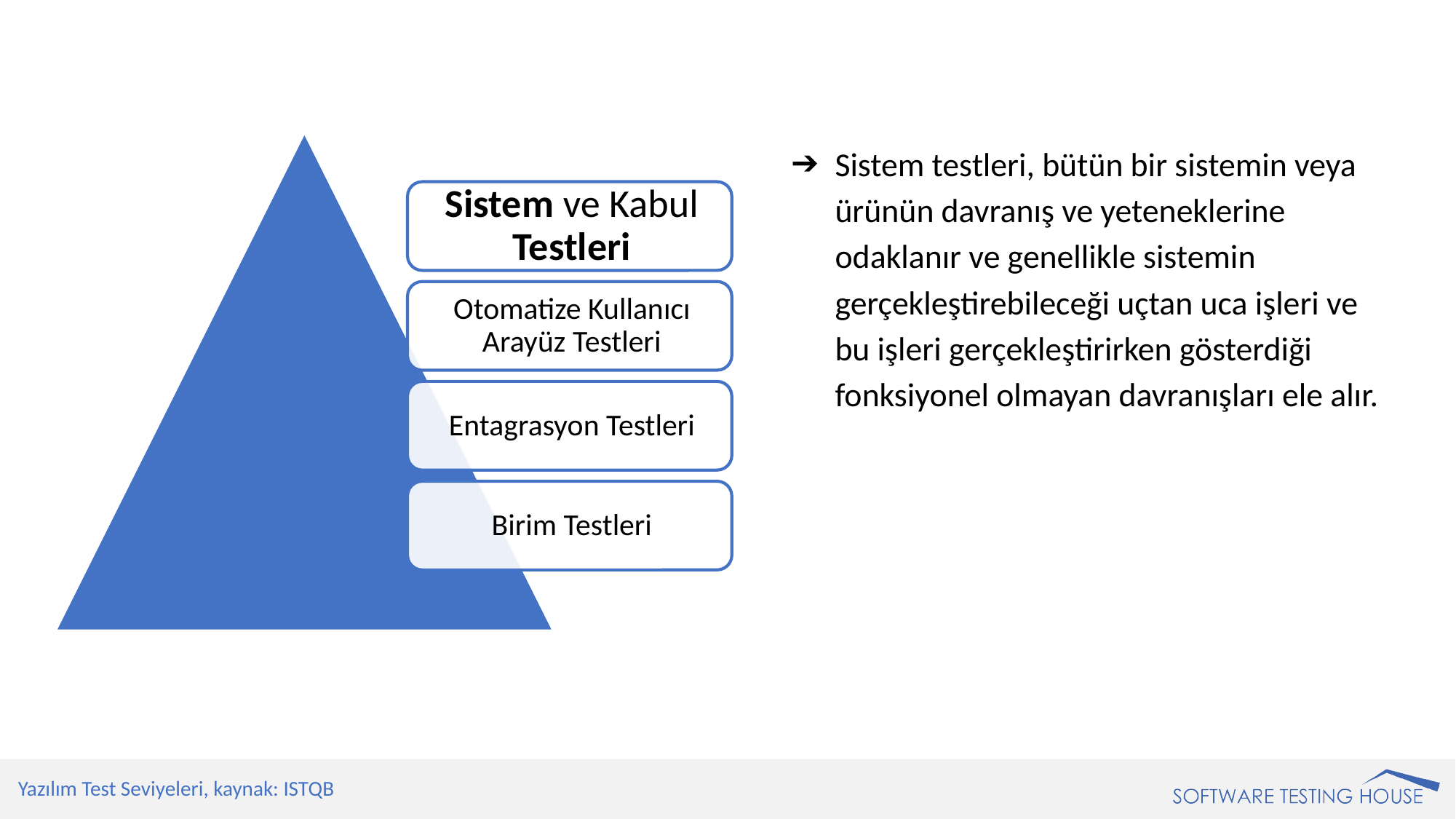

Sistem ve Kabul Testleri
Otomatize Kullanıcı Arayüz Testleri
Entagrasyon Testleri
Birim Testleri
Sistem testleri, bütün bir sistemin veya ürünün davranış ve yeteneklerine odaklanır ve genellikle sistemin gerçekleştirebileceği uçtan uca işleri ve bu işleri gerçekleştirirken gösterdiği fonksiyonel olmayan davranışları ele alır.
Yazılım Test Seviyeleri, kaynak: ISTQB